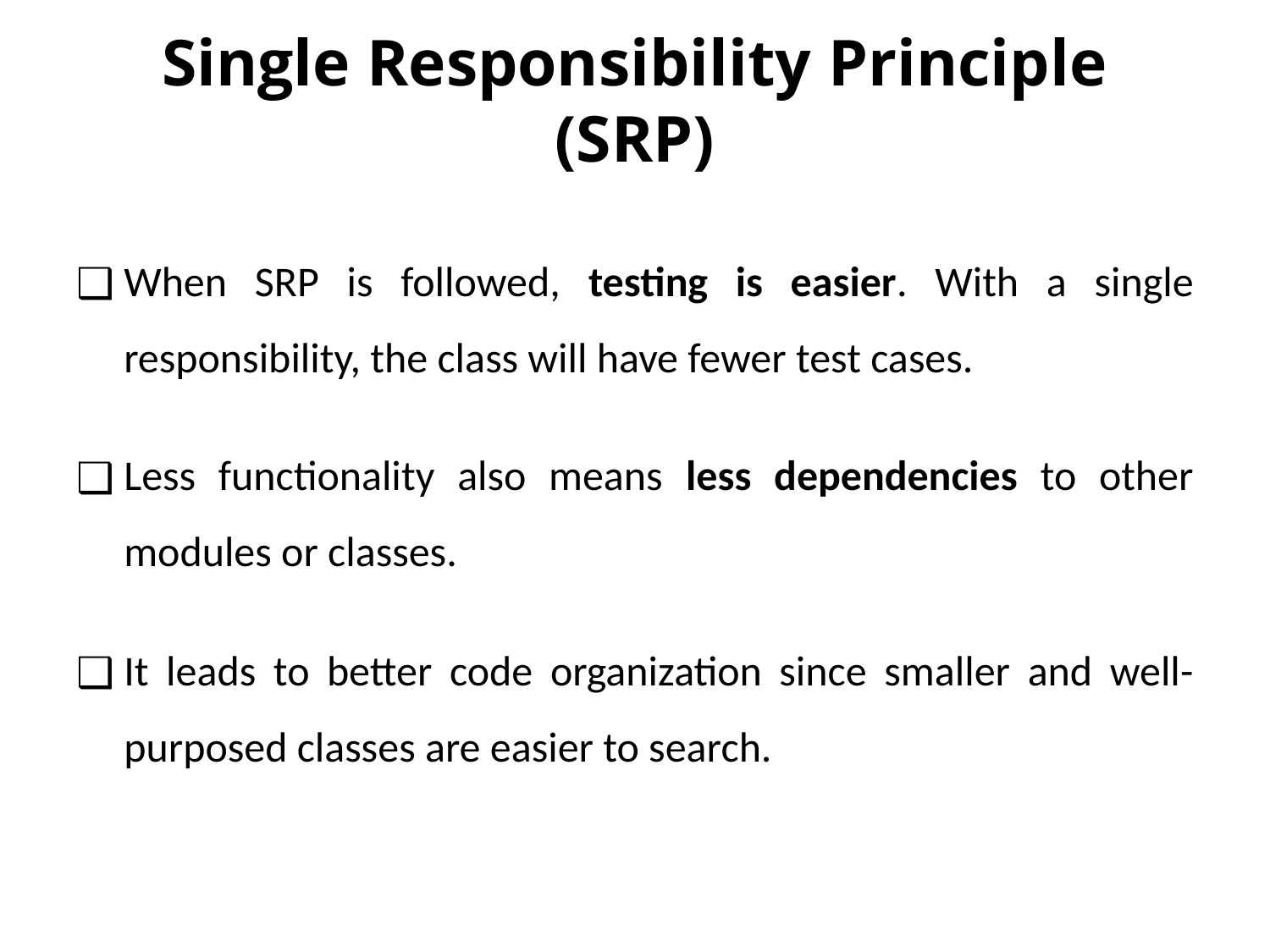

# Single Responsibility Principle (SRP)
When SRP is followed, testing is easier. With a single responsibility, the class will have fewer test cases.
Less functionality also means less dependencies to other modules or classes.
It leads to better code organization since smaller and well-purposed classes are easier to search.